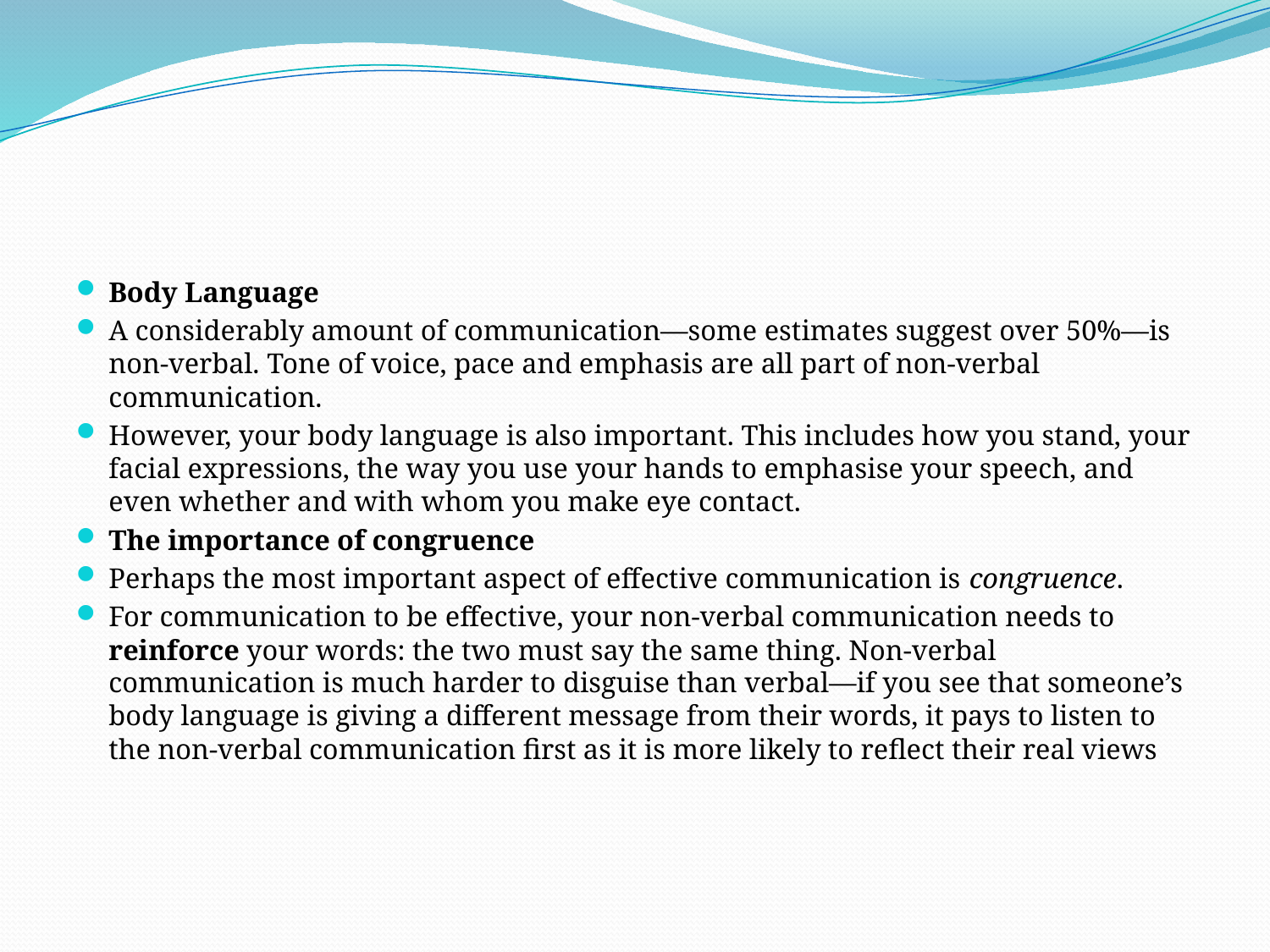

#
Body Language
A considerably amount of communication—some estimates suggest over 50%—is non-verbal. Tone of voice, pace and emphasis are all part of non-verbal communication.
However, your body language is also important. This includes how you stand, your facial expressions, the way you use your hands to emphasise your speech, and even whether and with whom you make eye contact.
The importance of congruence
Perhaps the most important aspect of effective communication is congruence.
For communication to be effective, your non-verbal communication needs to reinforce your words: the two must say the same thing. Non-verbal communication is much harder to disguise than verbal—if you see that someone’s body language is giving a different message from their words, it pays to listen to the non-verbal communication first as it is more likely to reflect their real views